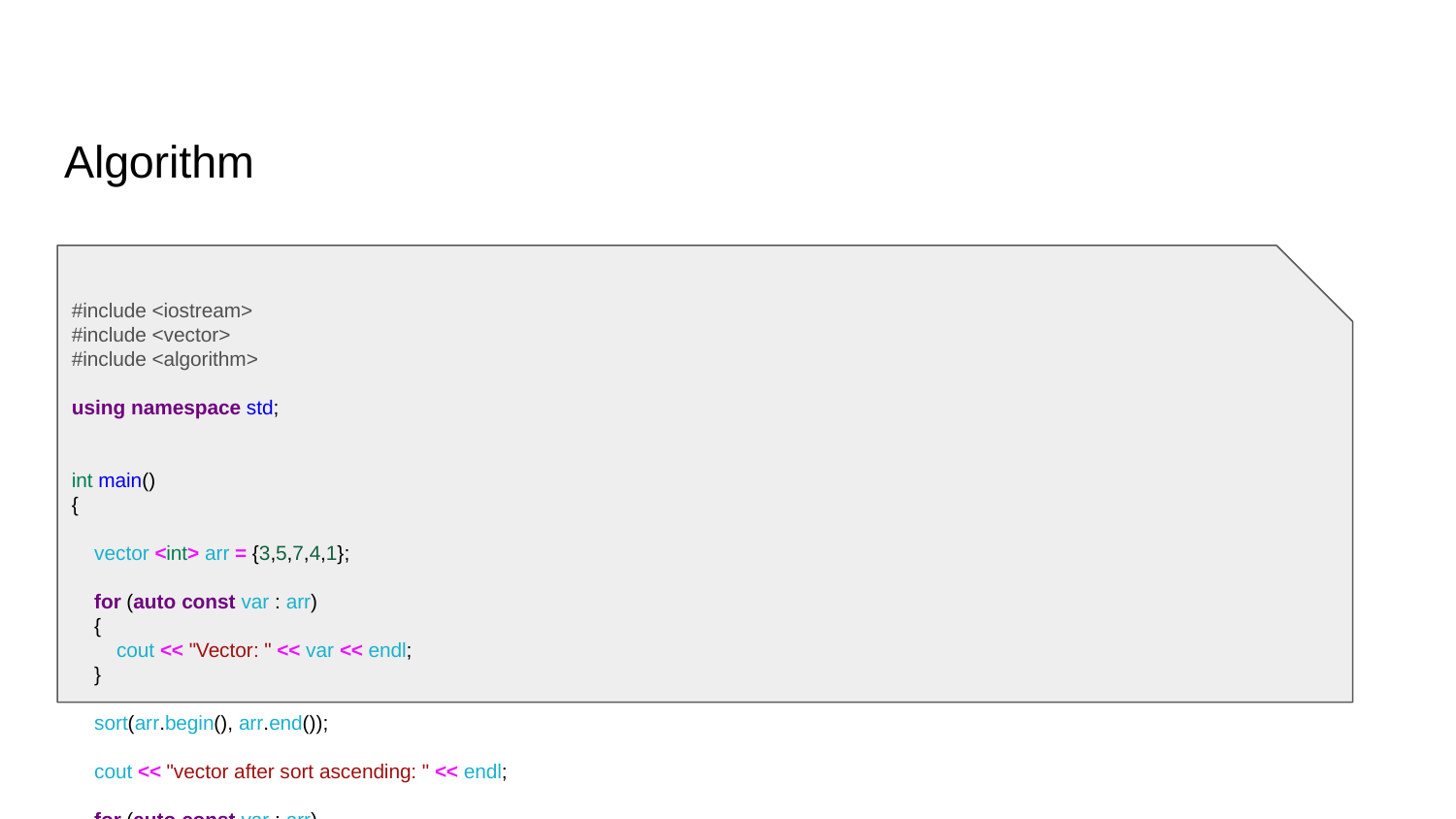

# Algorithm
#include <iostream>
#include <vector>
#include <algorithm>

using namespace std;

int main()
{

    vector <int> arr = {3,5,7,4,1};

    for (auto const var : arr)
    {
        cout << "Vector: " << var << endl;
    }

    sort(arr.begin(), arr.end());

    cout << "vector after sort ascending: " << endl;

    for (auto const var : arr)
    {
        cout << "Vector: " << var << endl;
    }

    sort(arr.begin(), arr.end(), greater<int>());

    cout << "vector after sort descending: " << endl;

    for (auto const var : arr)
    {
        cout << "Vector: " << var << endl;
    }

    return 0;
}